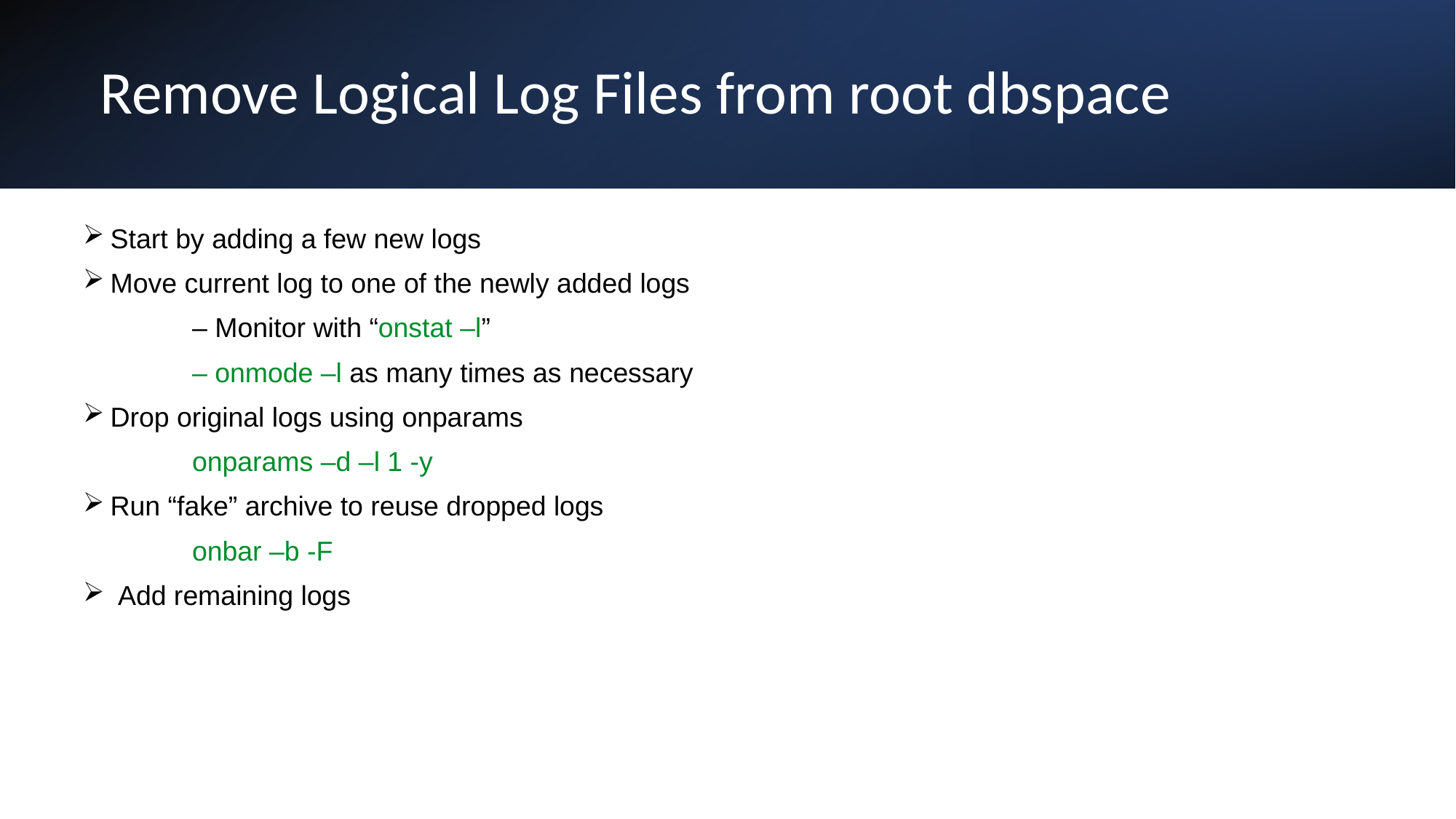

# Remove Logical Log Files from root dbspace
Start by adding a few new logs
Move current log to one of the newly added logs
	– Monitor with “onstat –l”
	– onmode –l as many times as necessary
Drop original logs using onparams
	onparams –d –l 1 -y
Run “fake” archive to reuse dropped logs
	onbar –b -F
 Add remaining logs